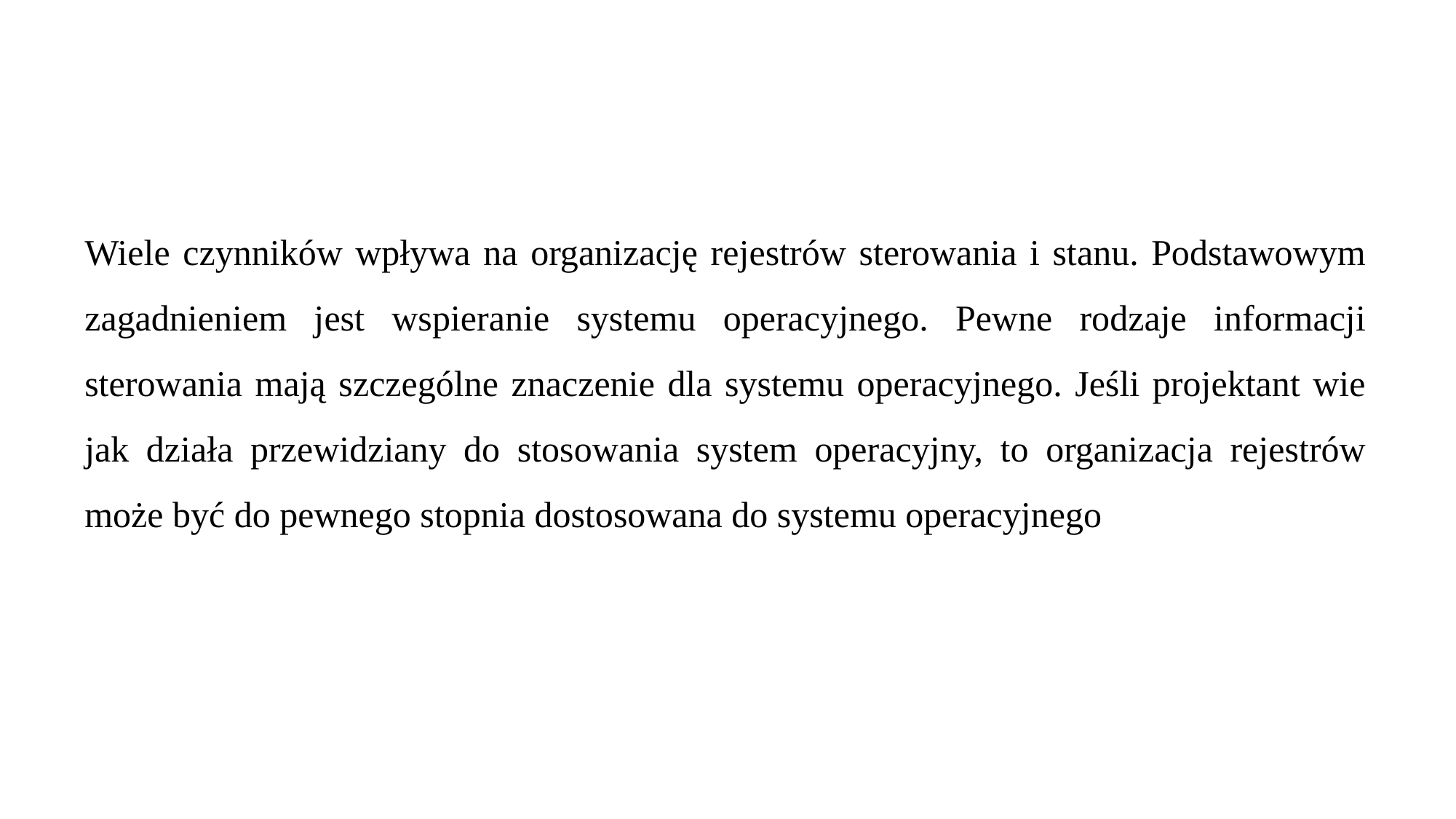

Wiele czynników wpływa na organizację rejestrów sterowania i stanu. Podstawowym zagadnieniem jest wspieranie systemu operacyjnego. Pewne rodzaje informacji sterowania mają szczególne znaczenie dla systemu operacyjnego. Jeśli projektant wie jak działa przewidziany do stosowania system operacyjny, to organizacja rejestrów może być do pewnego stopnia dostosowana do systemu operacyjnego